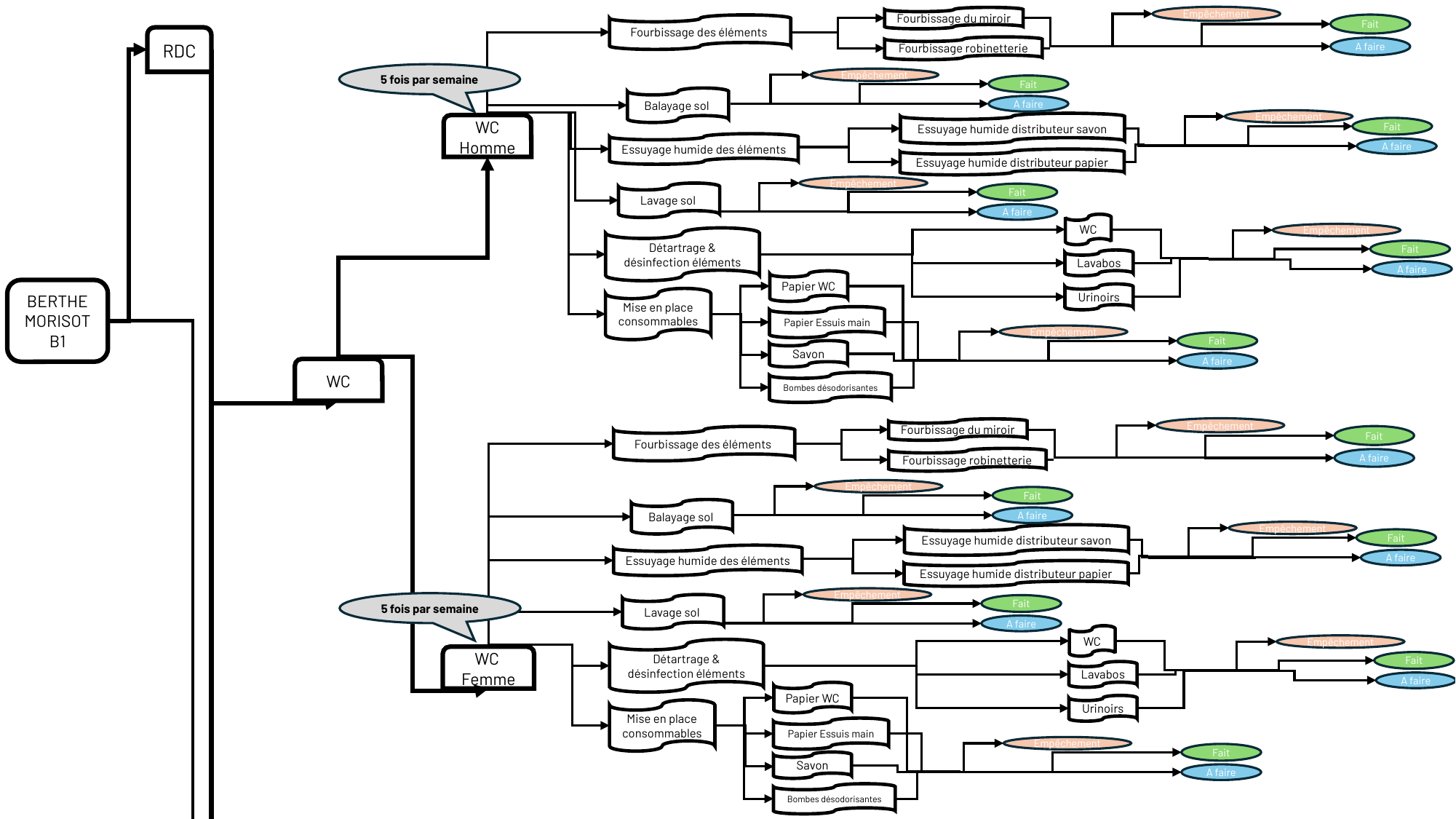

Empêchement
Fait
A faire
Fourbissage du miroir
Fourbissage des éléments
Fourbissage robinetterie
Empêchement
Fait
A faire
Balayage sol
Empêchement
Fait
A faire
Essuyage humide distributeur savon
Essuyage humide des éléments
Essuyage humide distributeur papier
Empêchement
Fait
A faire
Lavage sol
WC
Empêchement
Fait
A faire
Détartrage & désinfection éléments
Lavabos
Papier WC
Urinoirs
Mise en place consommables
Papier Essuis main
Empêchement
Fait
A faire
Savon
Bombes désodorisantes
RDC
5 fois par semaine
WC Homme
BERTHE MORISOT B1
WC
Empêchement
Fait
A faire
Fourbissage du miroir
Fourbissage des éléments
Fourbissage robinetterie
Empêchement
Fait
A faire
Balayage sol
Empêchement
Fait
A faire
Essuyage humide distributeur savon
Essuyage humide des éléments
Essuyage humide distributeur papier
Empêchement
Fait
A faire
Lavage sol
WC
Empêchement
Fait
A faire
Détartrage & désinfection éléments
Lavabos
Papier WC
Urinoirs
Mise en place consommables
Papier Essuis main
Empêchement
Fait
A faire
Savon
Bombes désodorisantes
5 fois par semaine
WC  Femme
Hall d’entrée /Escalier